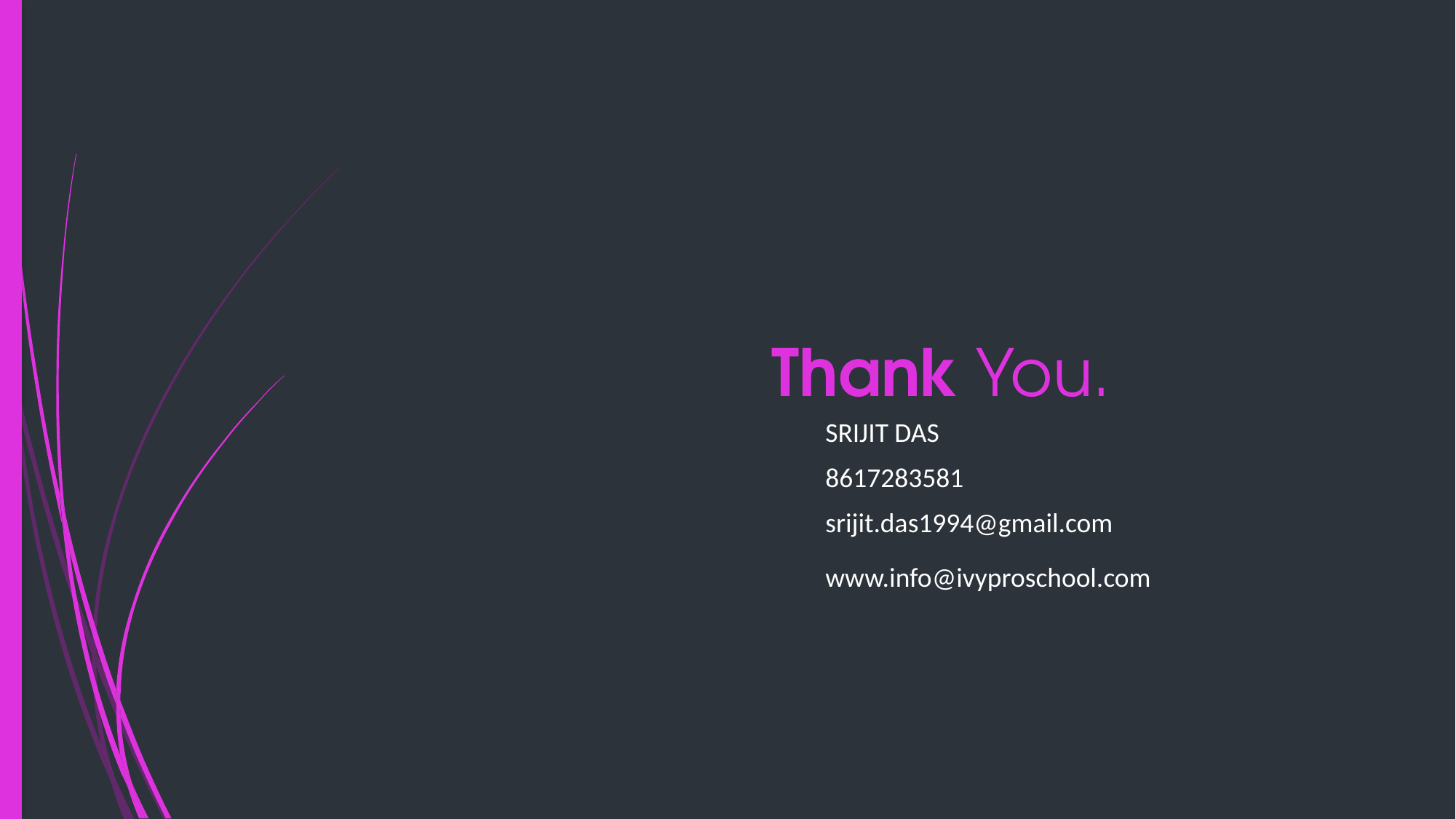

# Thank You.
SRIJIT DAS
8617283581
srijit.das1994@gmail.com
www.info@ivyproschool.com